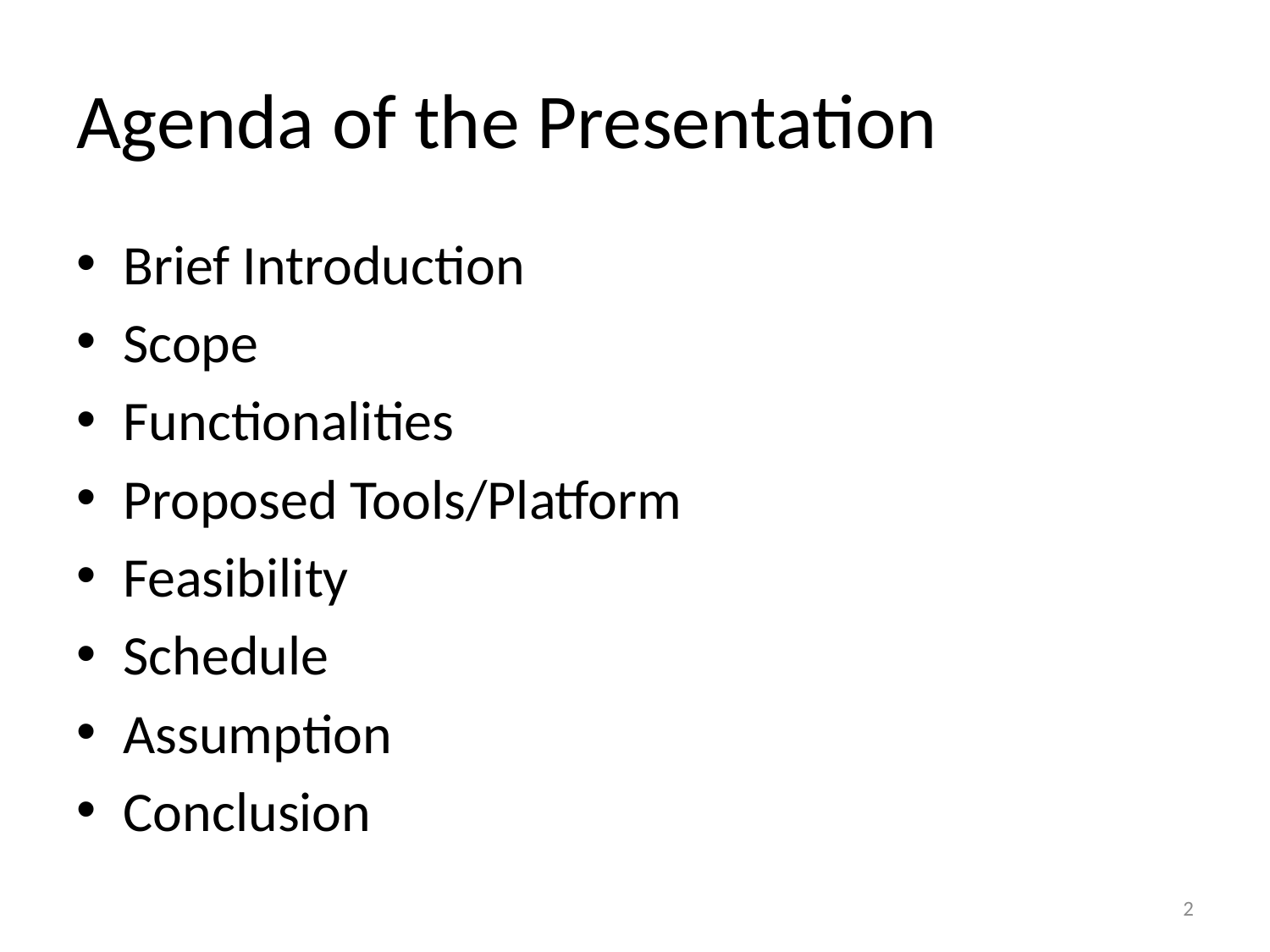

# Agenda of the Presentation
Brief Introduction
Scope
Functionalities
Proposed Tools/Platform
Feasibility
Schedule
Assumption
Conclusion

2